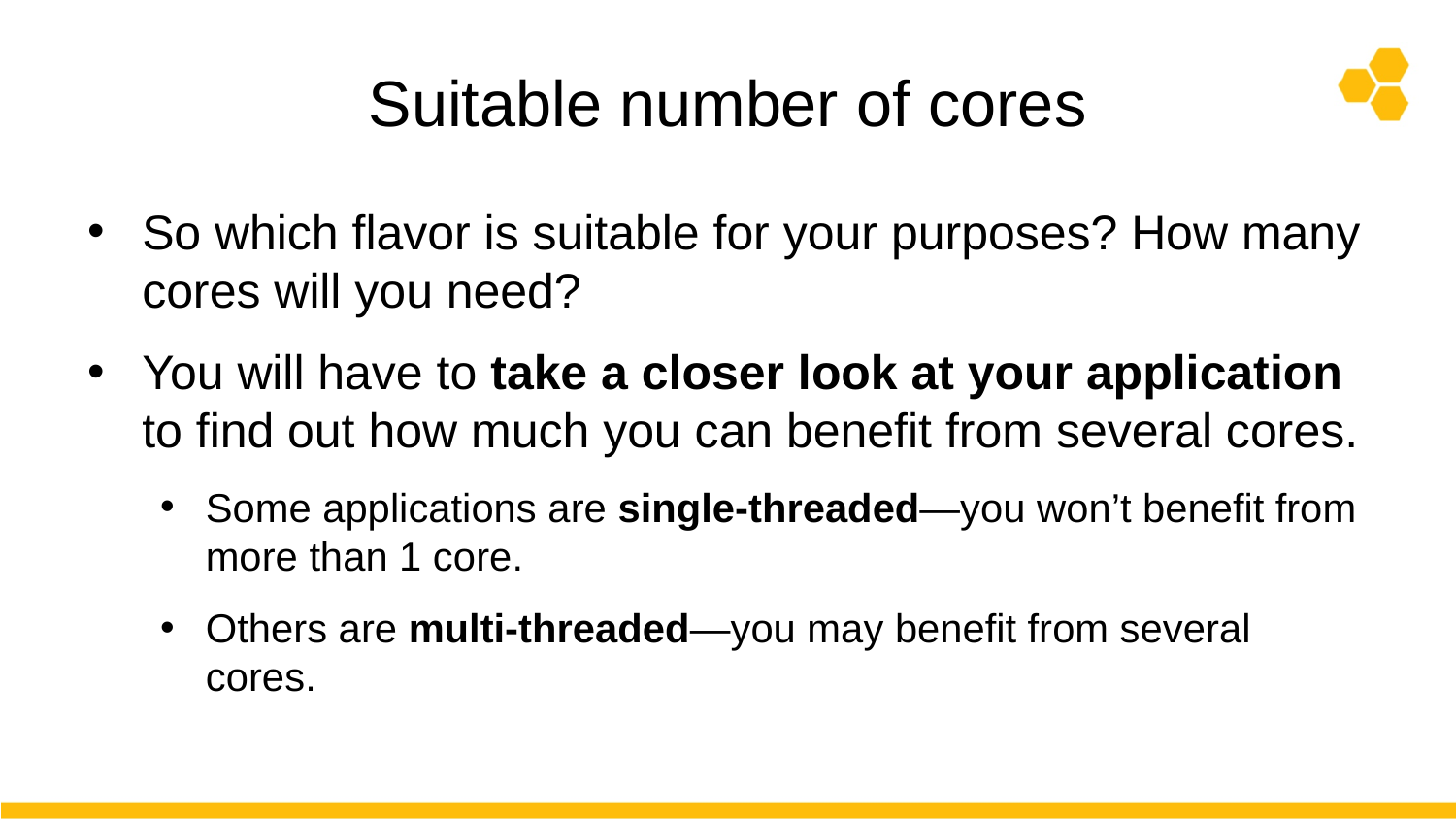

# Suitable number of cores
So which flavor is suitable for your purposes? How many cores will you need?
You will have to take a closer look at your application to find out how much you can benefit from several cores.
Some applications are single-threaded—you won’t benefit from more than 1 core.
Others are multi-threaded—you may benefit from several cores.